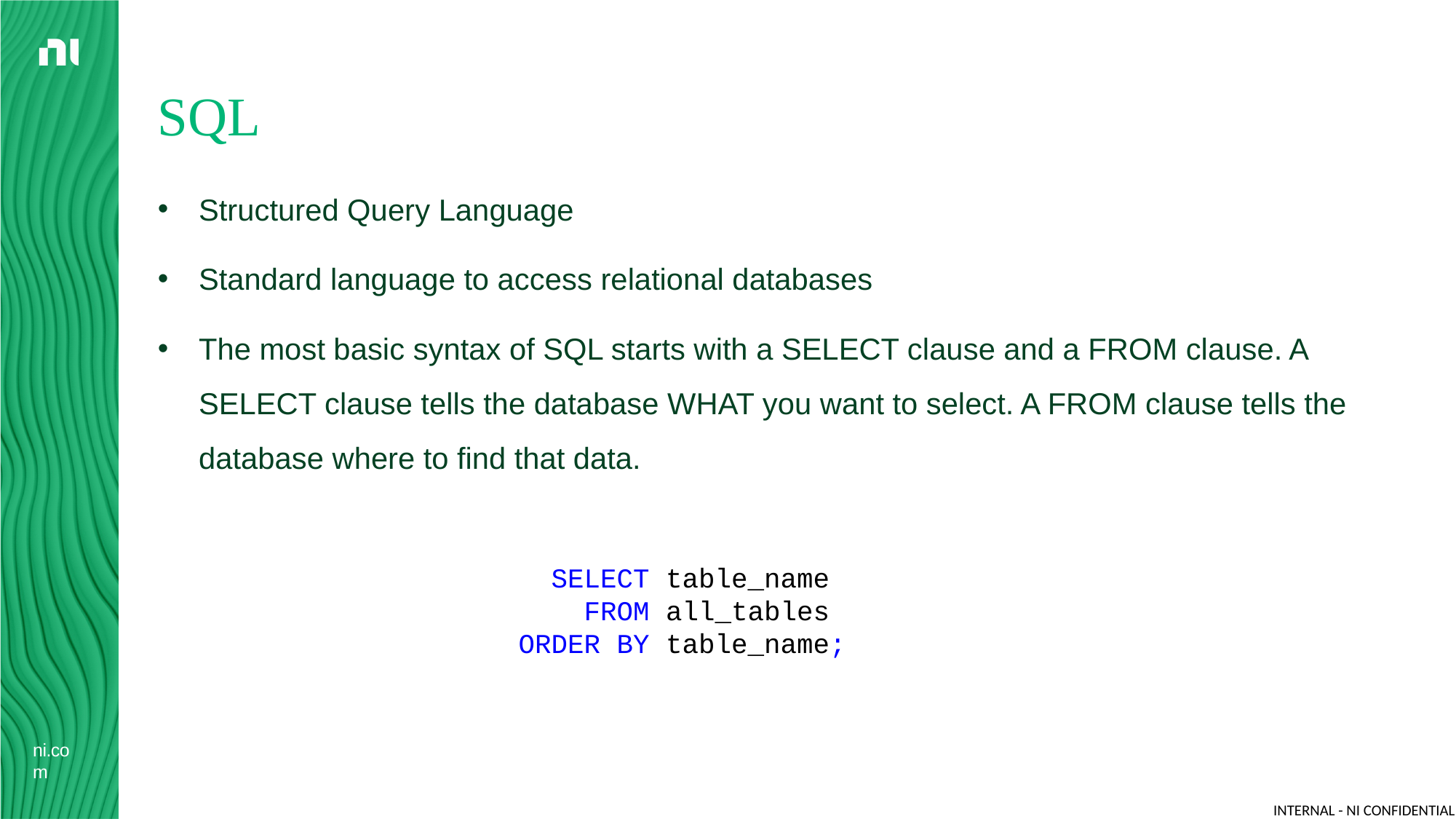

# SQL
Structured Query Language
Standard language to access relational databases
The most basic syntax of SQL starts with a SELECT clause and a FROM clause. A SELECT clause tells the database WHAT you want to select. A FROM clause tells the database where to find that data.

  SELECT table_name
    FROM all_tables
ORDER BY table_name;